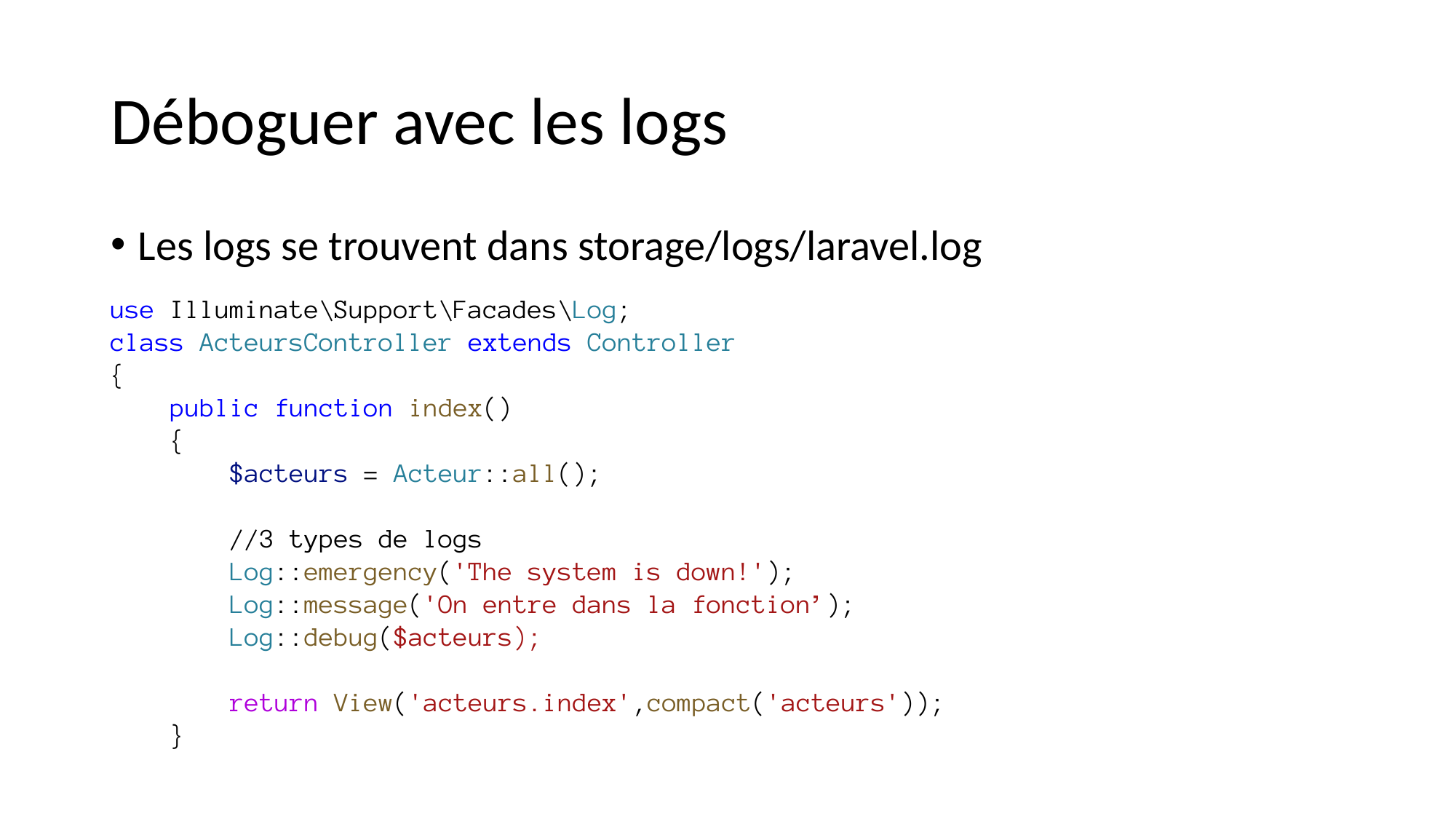

# Déboguer avec les logs
Les logs se trouvent dans storage/logs/laravel.log

use Illuminate\Support\Facades\Log;
class ActeursController extends Controller
{
    public function index()
    {
        $acteurs = Acteur::all();
        //3 types de logs
        Log::emergency('The system is down!');
        Log::message('On entre dans la fonction’);
        Log::debug($acteurs);
        return View('acteurs.index',compact('acteurs'));
    }